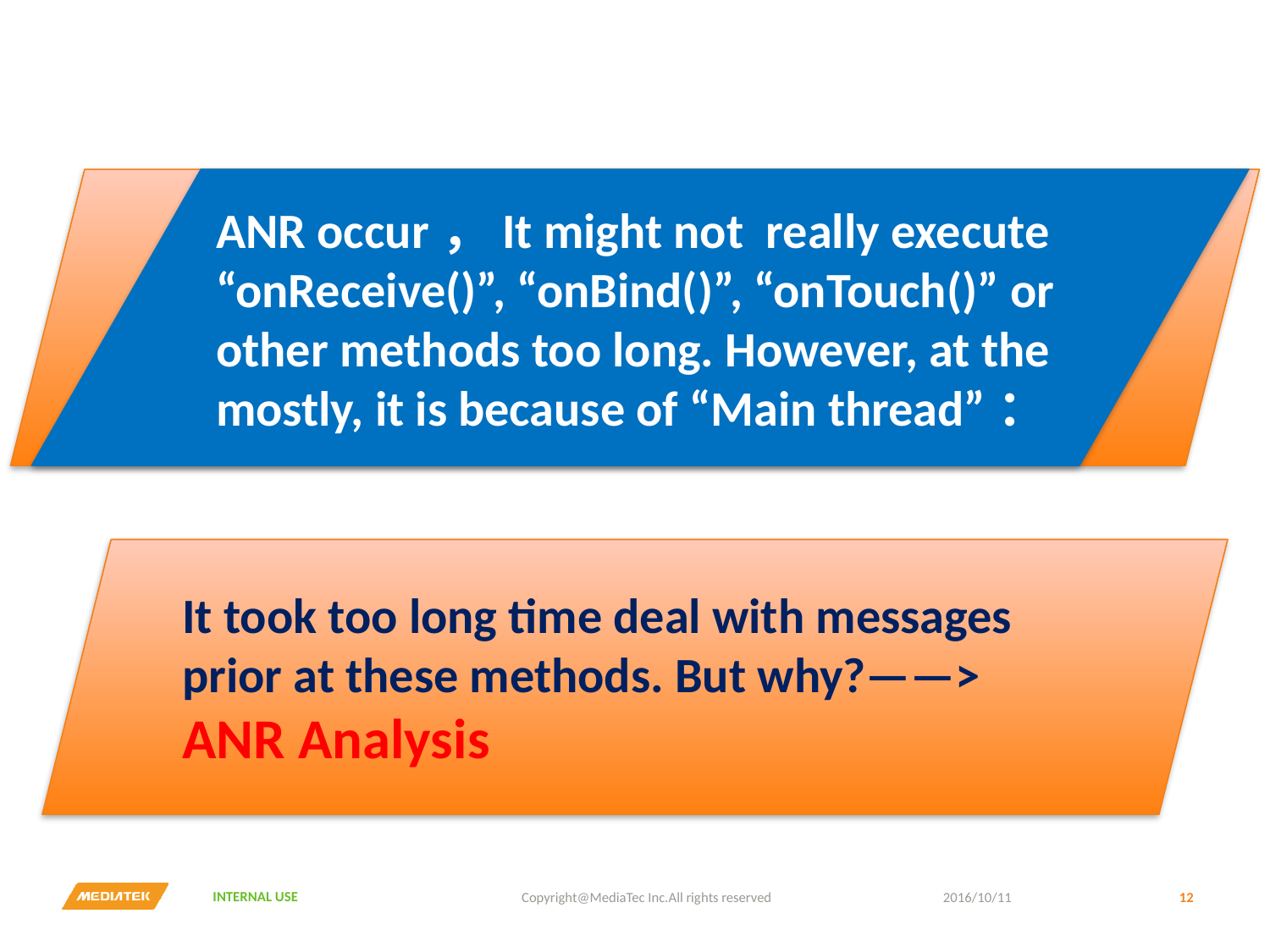

ANR occur，It might not  really execute “onReceive()”, “onBind()”, “onTouch()” or other methods too long. However, at the mostly, it is because of “Main thread”：
It took too long time deal with messages prior at these methods. But why?——> ANR Analysis
Copyright@MediaTec Inc.All rights reserved
2016/10/11
12